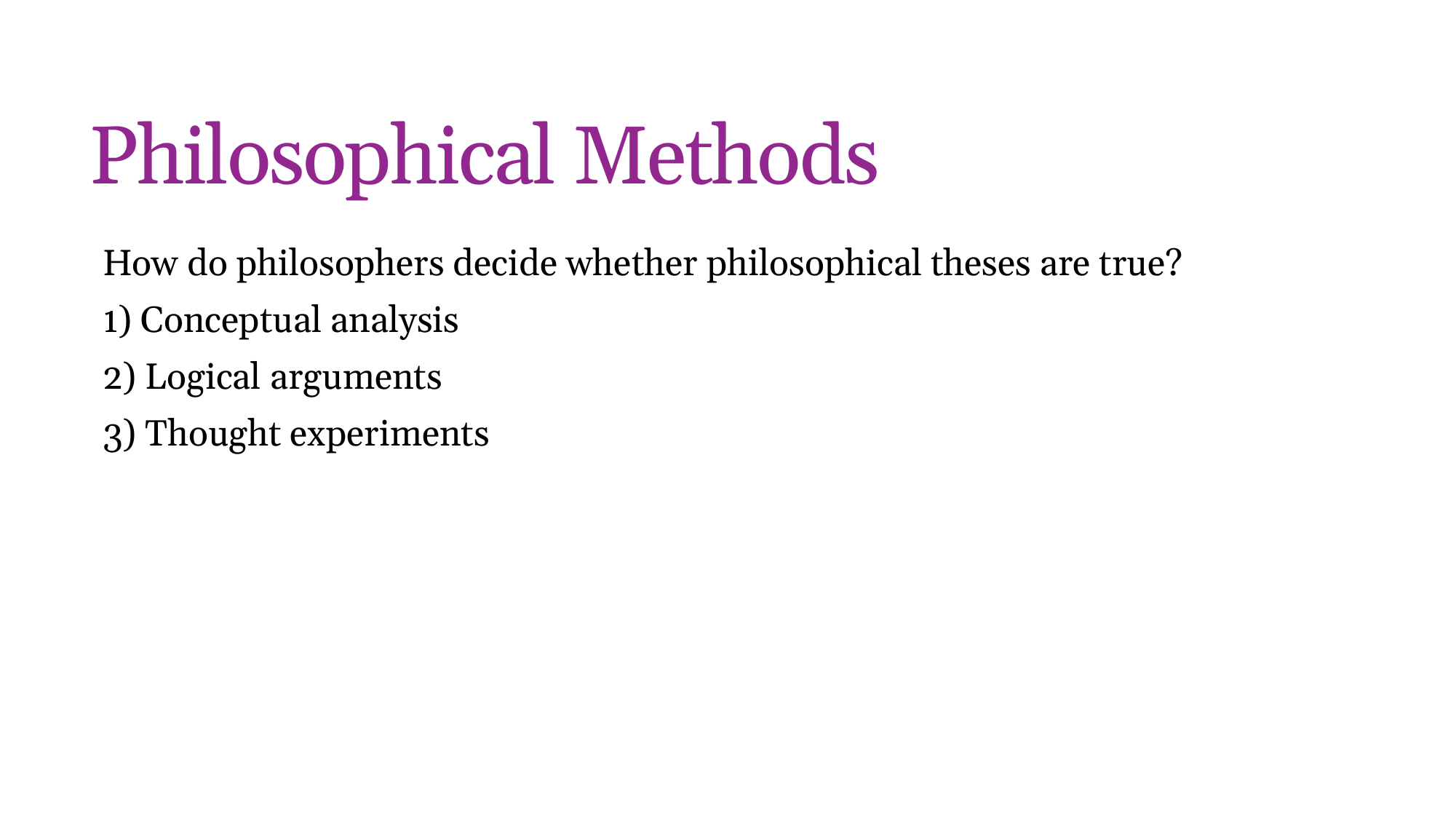

# Philosophical Methods
How do philosophers decide whether philosophical theses are true?
1) Conceptual analysis
2) Logical arguments
3) Thought experiments